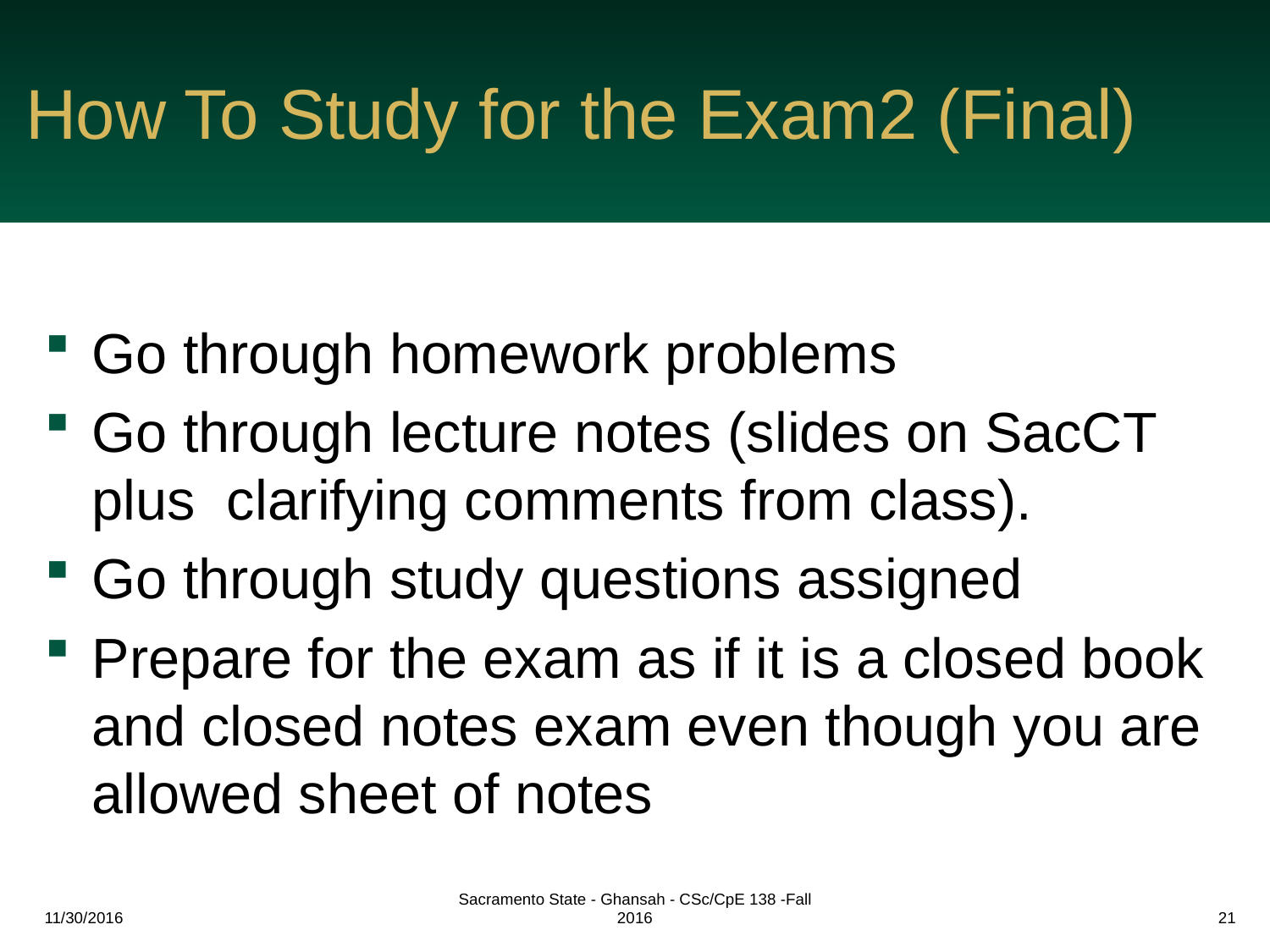

# How To Study for the Exam2 (Final)
Go through homework problems
Go through lecture notes (slides on SacCT plus  clarifying comments from class).
Go through study questions assigned
Prepare for the exam as if it is a closed book and closed notes exam even though you are allowed sheet of notes
11/30/2016
Sacramento State - Ghansah - CSc/CpE 138 -Fall 2016
21